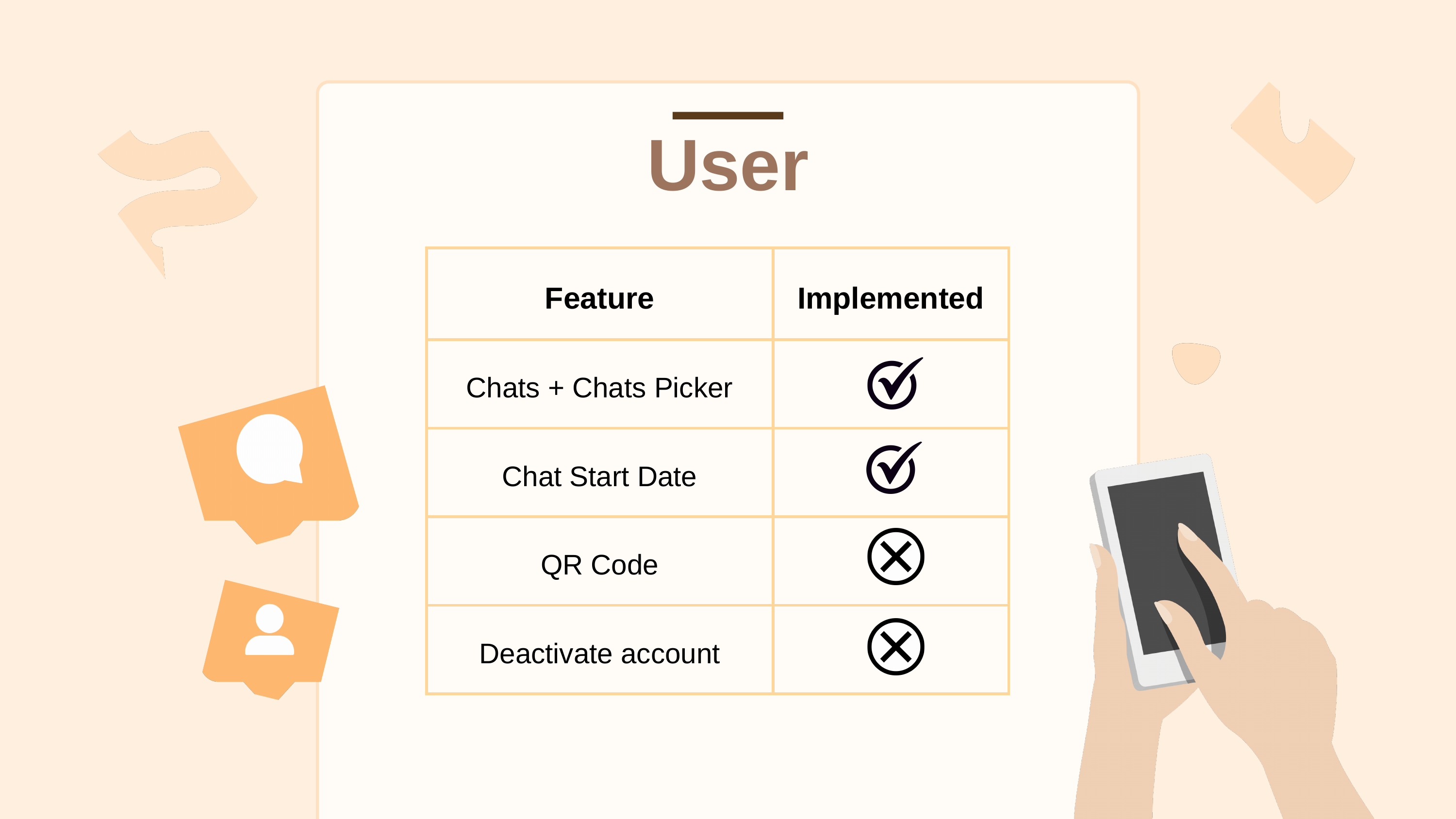

User
| Feature | Implemented |
| --- | --- |
| Chats + Chats Picker |  |
| Chat Start Date |  |
| QR Code |  |
| Deactivate account |  |